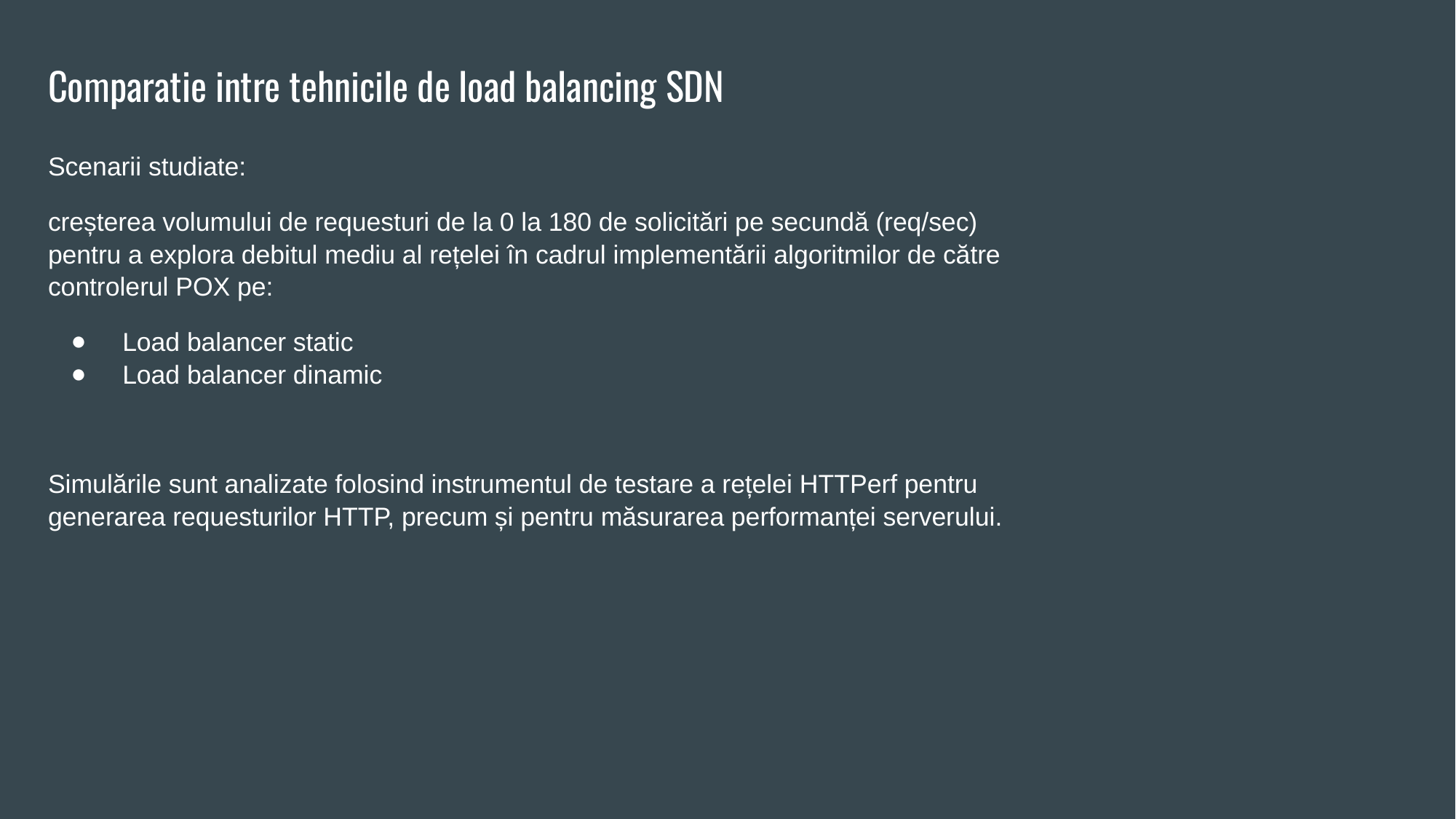

# Comparatie intre tehnicile de load balancing SDN
Scenarii studiate:
creșterea volumului de requesturi de la 0 la 180 de solicitări pe secundă (req/sec) pentru a explora debitul mediu al rețelei în cadrul implementării algoritmilor de către controlerul POX pe:
Load balancer static
Load balancer dinamic

Simulările sunt analizate folosind instrumentul de testare a rețelei HTTPerf pentru generarea requesturilor HTTP, precum și pentru măsurarea performanței serverului.